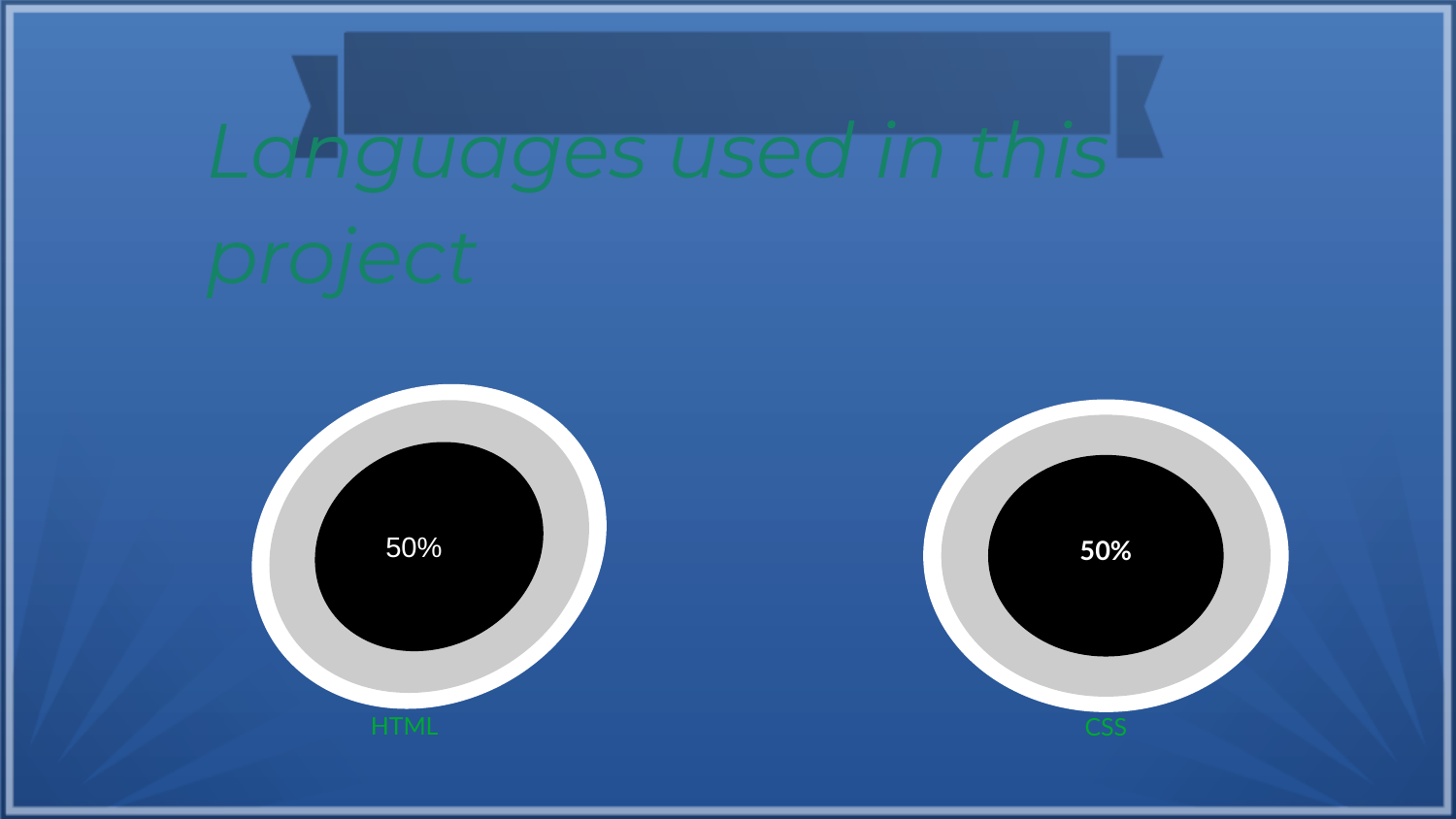

Languages used in this project

%

50%

23.6%

50%%
HTML
CSS